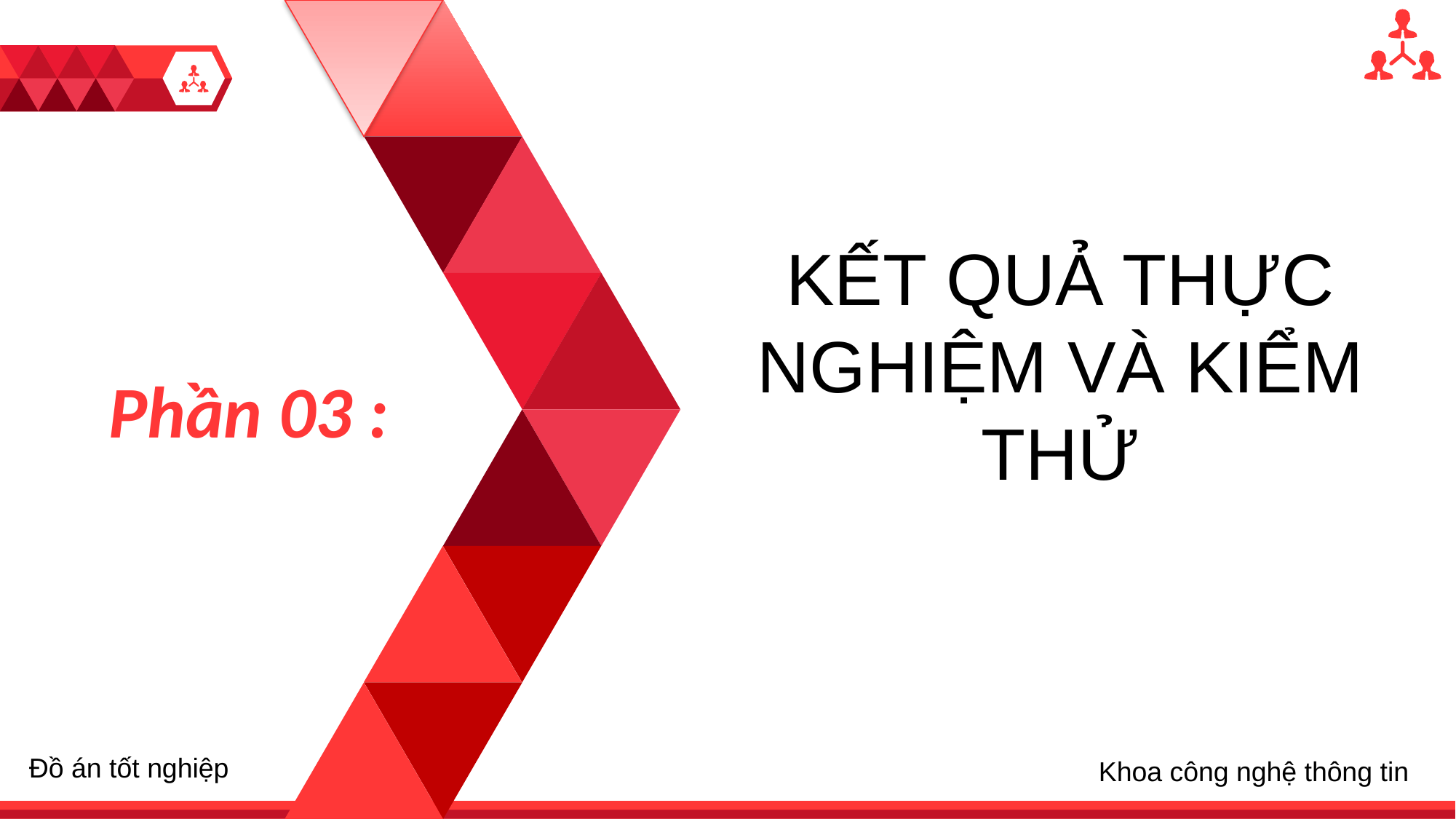

1
KẾT QUẢ THỰC NGHIỆM VÀ KIỂM THỬ
Phần 03 :
Đồ án tốt nghiệp
Khoa công nghệ thông tin